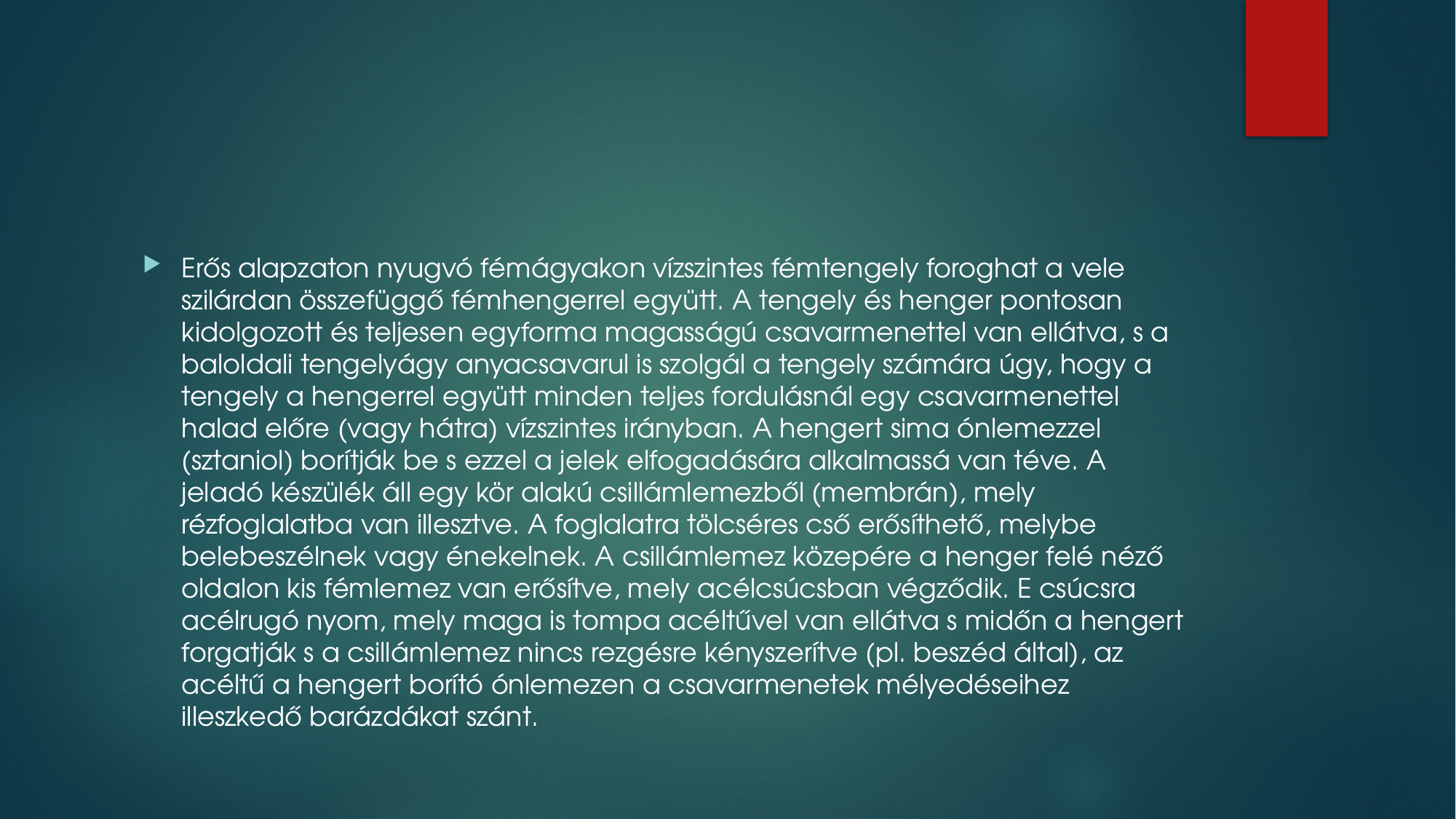

#
Erős alapzaton nyugvó fémágyakon vízszintes fémtengely foroghat a vele szilárdan összefüggő fémhengerrel együtt. A tengely és henger pontosan kidolgozott és teljesen egyforma magasságú csavarmenettel van ellátva, s a baloldali tengelyágy anyacsavarul is szolgál a tengely számára úgy, hogy a tengely a hengerrel együtt minden teljes fordulásnál egy csavarmenettel halad előre (vagy hátra) vízszintes irányban. A hengert sima ónlemezzel (sztaniol) borítják be s ezzel a jelek elfogadására alkalmassá van téve. A jeladó készülék áll egy kör alakú csillámlemezből (membrán), mely rézfoglalatba van illesztve. A foglalatra tölcséres cső erősíthető, melybe belebeszélnek vagy énekelnek. A csillámlemez közepére a henger felé néző oldalon kis fémlemez van erősítve, mely acélcsúcsban végződik. E csúcsra acélrugó nyom, mely maga is tompa acéltűvel van ellátva s midőn a hengert forgatják s a csillámlemez nincs rezgésre kényszerítve (pl. beszéd által), az acéltű a hengert borító ónlemezen a csavarmenetek mélyedéseihez illeszkedő barázdákat szánt.